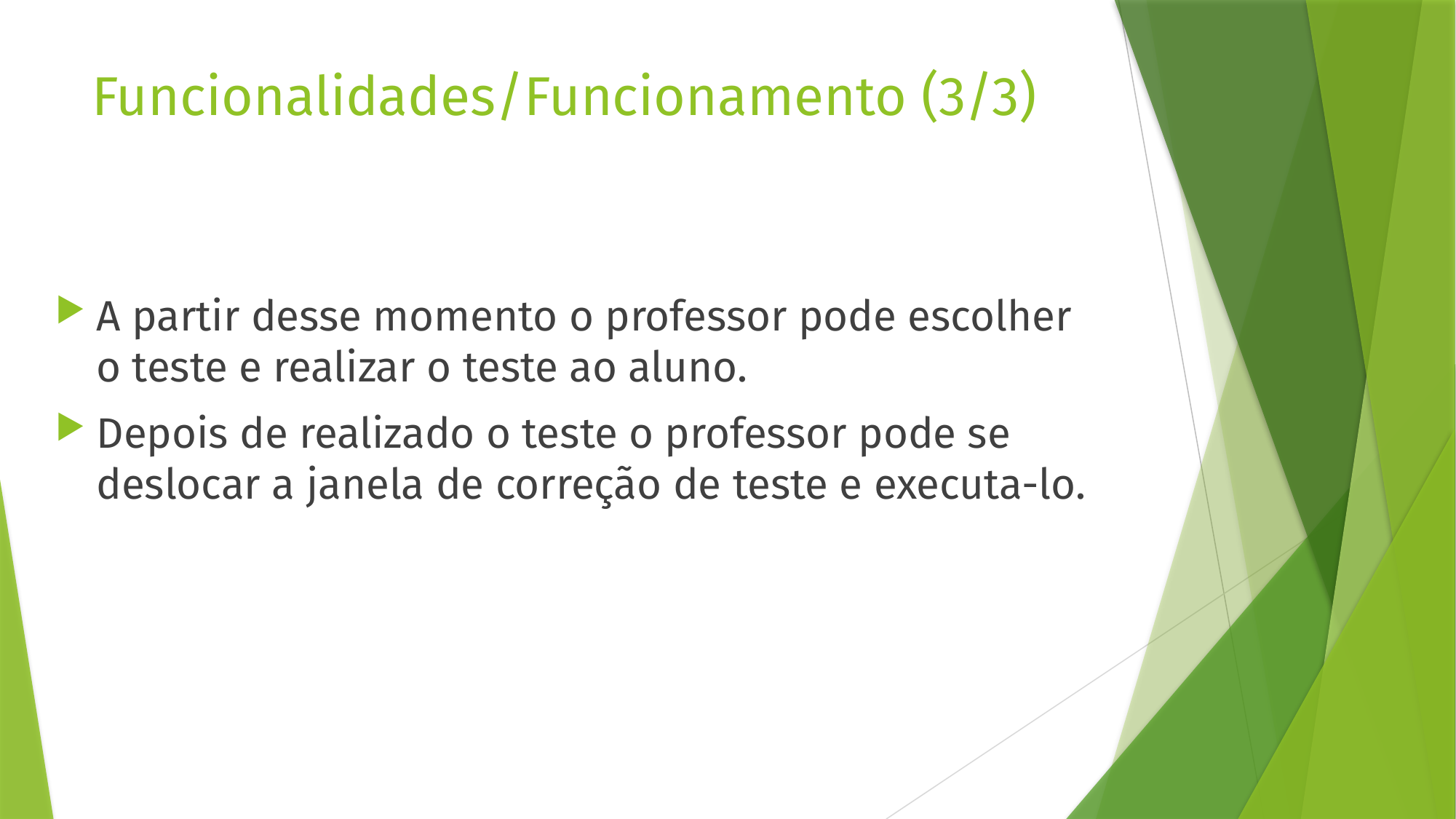

# Funcionalidades/Funcionamento (3/3)
A partir desse momento o professor pode escolher o teste e realizar o teste ao aluno.
Depois de realizado o teste o professor pode se deslocar a janela de correção de teste e executa-lo.